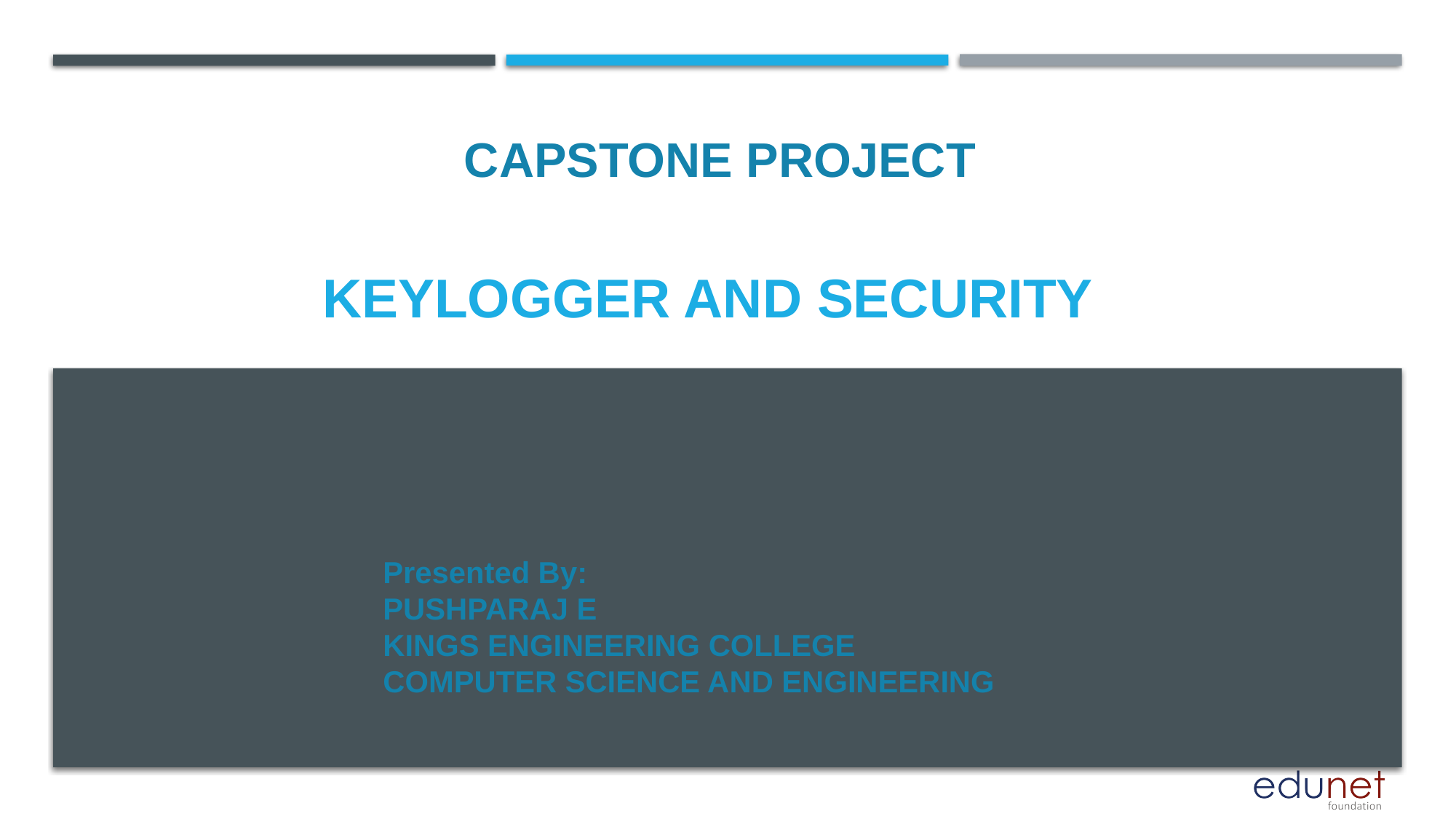

CAPSTONE PROJECT
# Keylogger and security
Presented By:
PUSHPARAJ E
KINGS ENGINEERING COLLEGE
COMPUTER SCIENCE AND ENGINEERING